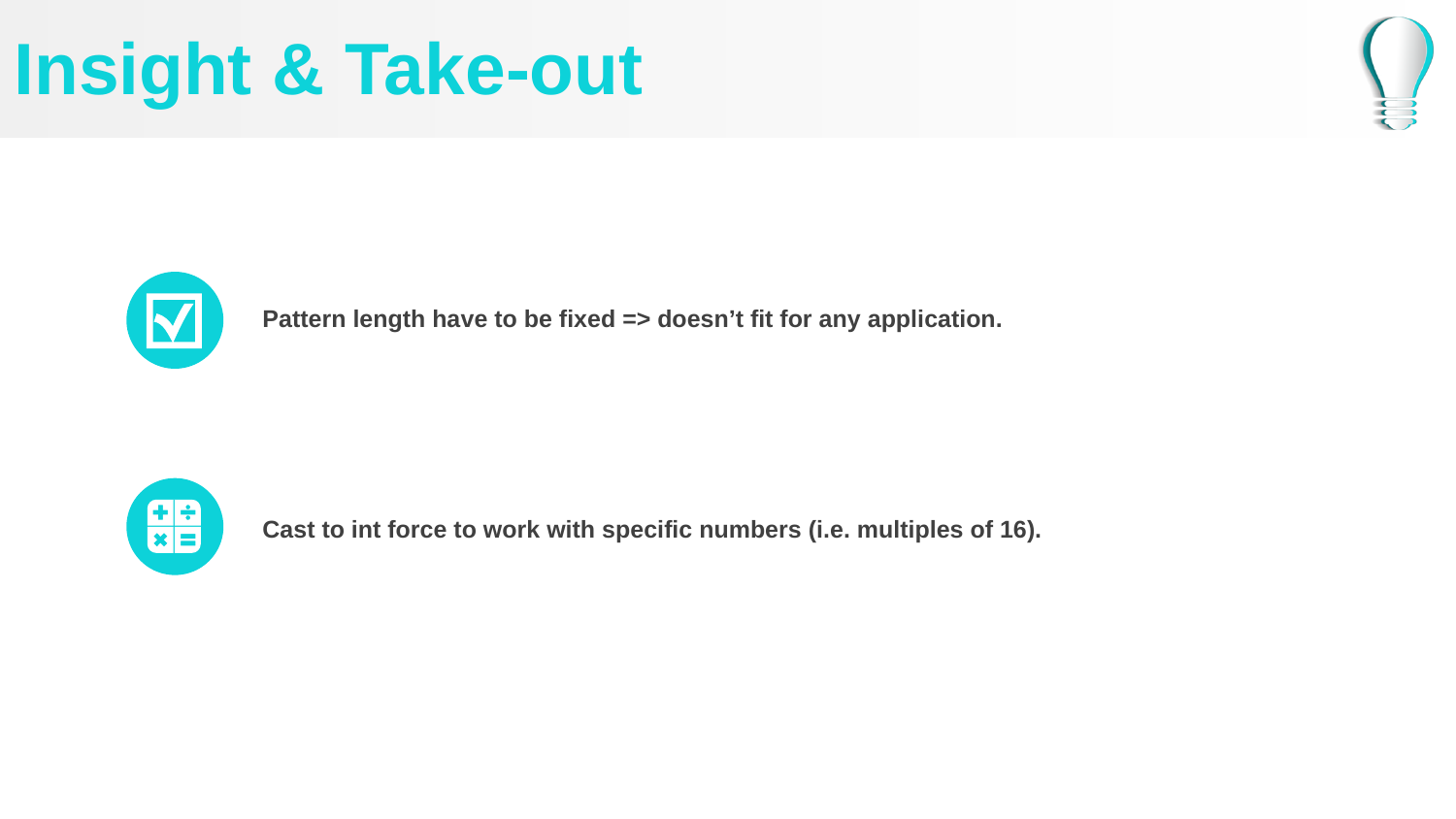

# Insight & Take-out

Pattern length have to be fixed => doesn’t fit for any application.

Cast to int force to work with specific numbers (i.e. multiples of 16).